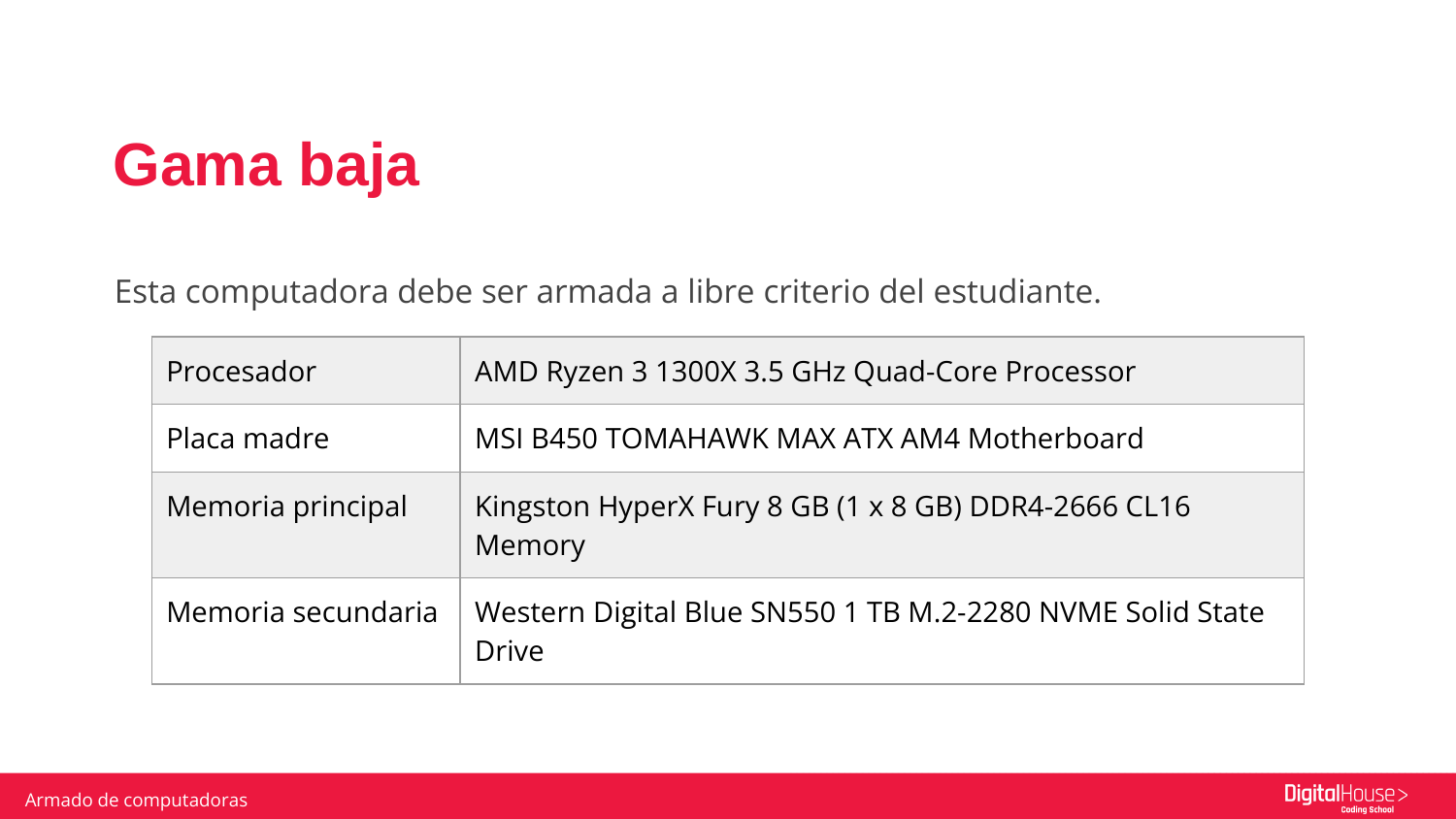

Gama baja
Esta computadora debe ser armada a libre criterio del estudiante.

| Procesador | AMD Ryzen 3 1300X 3.5 GHz Quad-Core Processor |
| --- | --- |
| Placa madre | MSI B450 TOMAHAWK MAX ATX AM4 Motherboard |
| Memoria principal | Kingston HyperX Fury 8 GB (1 x 8 GB) DDR4-2666 CL16 Memory |
| Memoria secundaria | Western Digital Blue SN550 1 TB M.2-2280 NVME Solid State Drive |